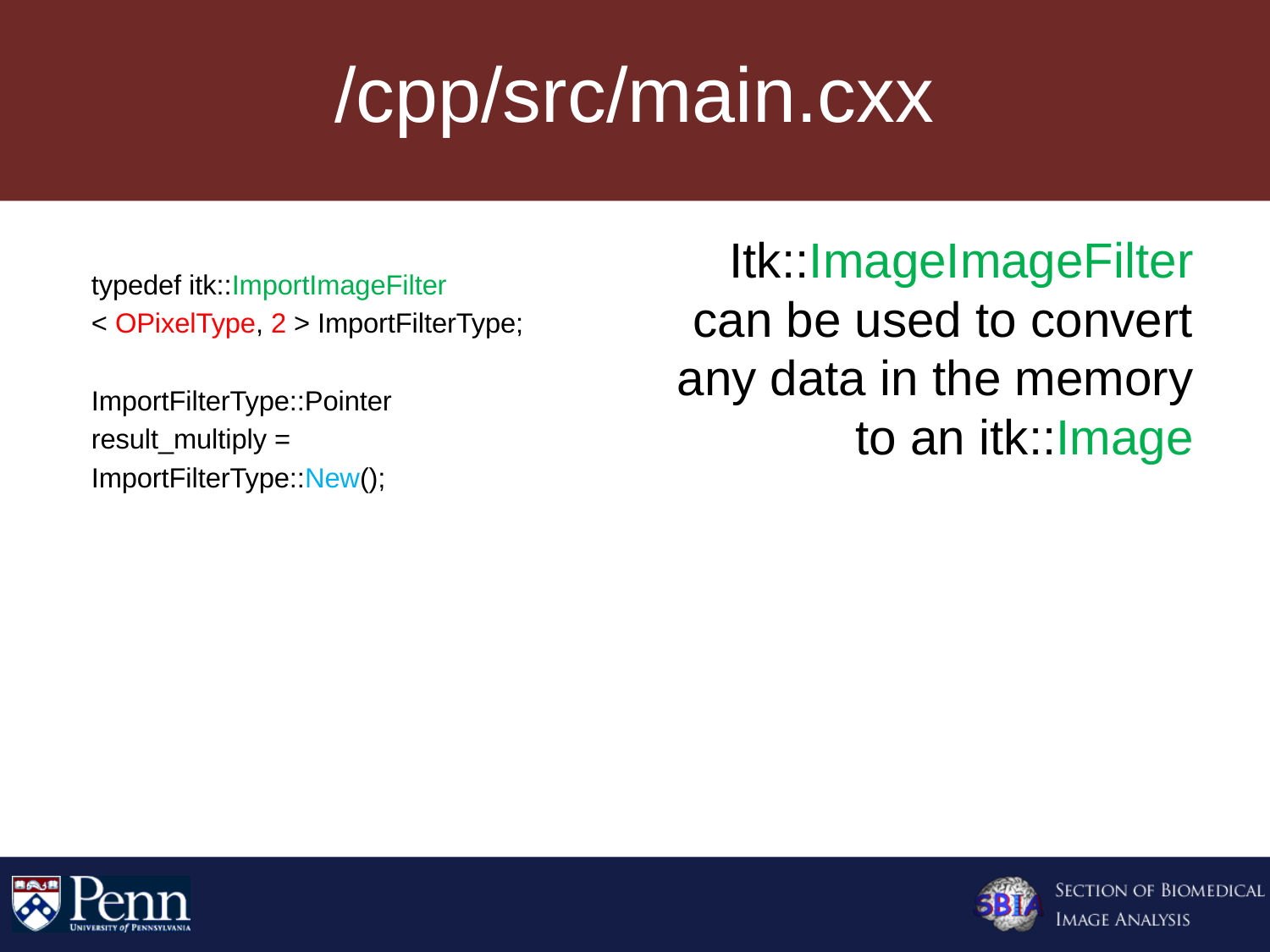

# /cpp/src/main.cxx

  typedef itk::ImportImageFilter
  < OPixelType, 2 > ImportFilterType;

  ImportFilterType::Pointer
  result_multiply =
  ImportFilterType::New();

  result_multiply->
  SetSpacing(image_2->
  GetSpacing( ));
  result_multiply->SetOrigin
  ( image_2->GetOrigin() );

  result_multiply->SetImportPointer
  (multiply.data_block( ), rows*cols, true);
Itk::ImageImageFilter can be used to convert any data in the memory to an itk::Image